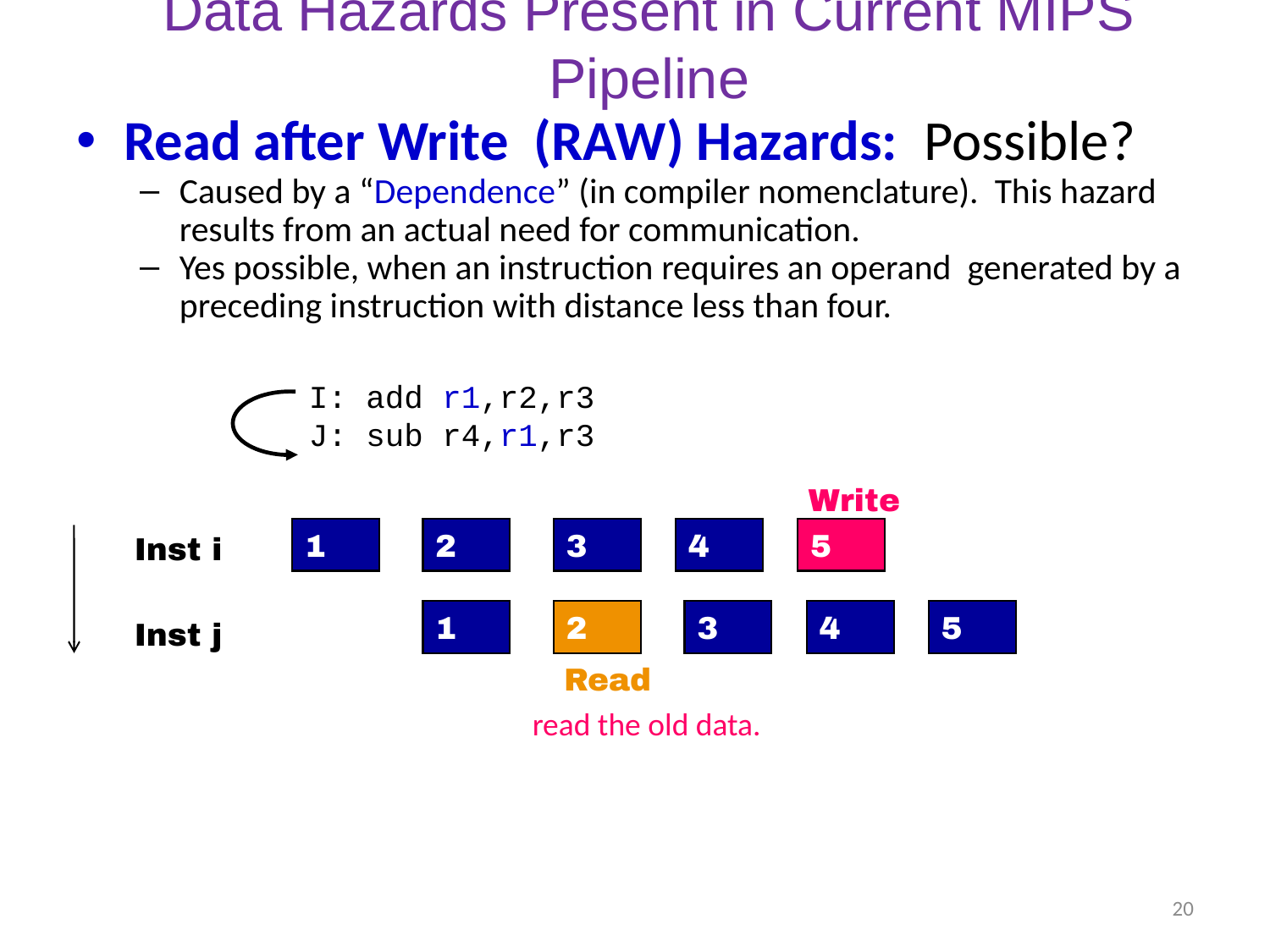

# Data Hazards Present in Current MIPS Pipeline
Read after Write  (RAW) Hazards:  Possible?
Caused by a “Dependence” (in compiler nomenclature).  This hazard results from an actual need for communication.
Yes possible, when an instruction requires an operand  generated by a preceding instruction with distance less than four.

Resolved by:
Forwarding  or  Stalling.
I: add r1,r2,r3
J: sub r4,r1,r3

Write
1
2
3
4
5
Inst i

1
2
3
4
5
Inst j
Read
 read the old data.
20